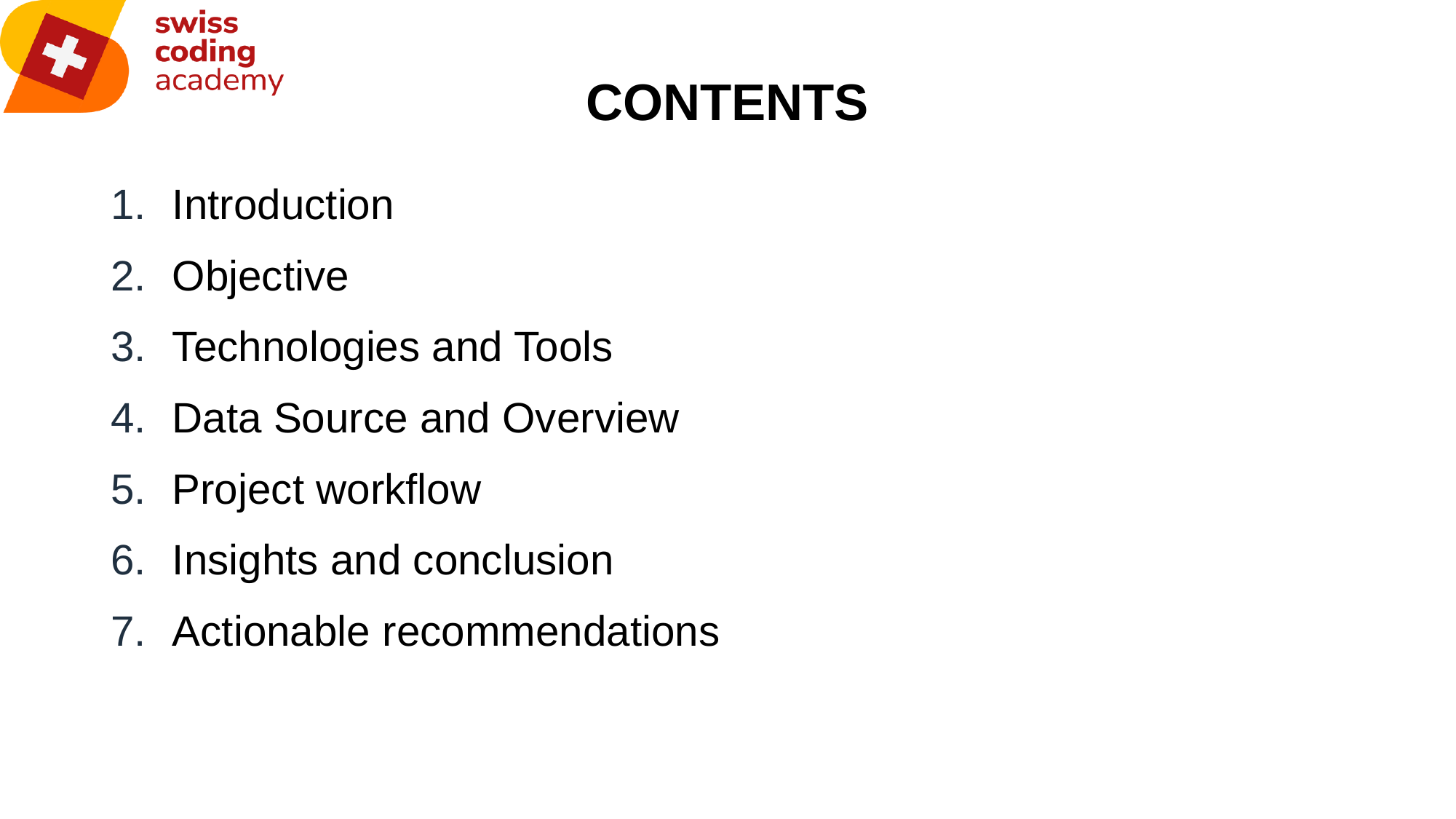

# CONTENTS
Introduction
Objective
Technologies and Tools
Data Source and Overview
Project workflow
Insights and conclusion
Actionable recommendations